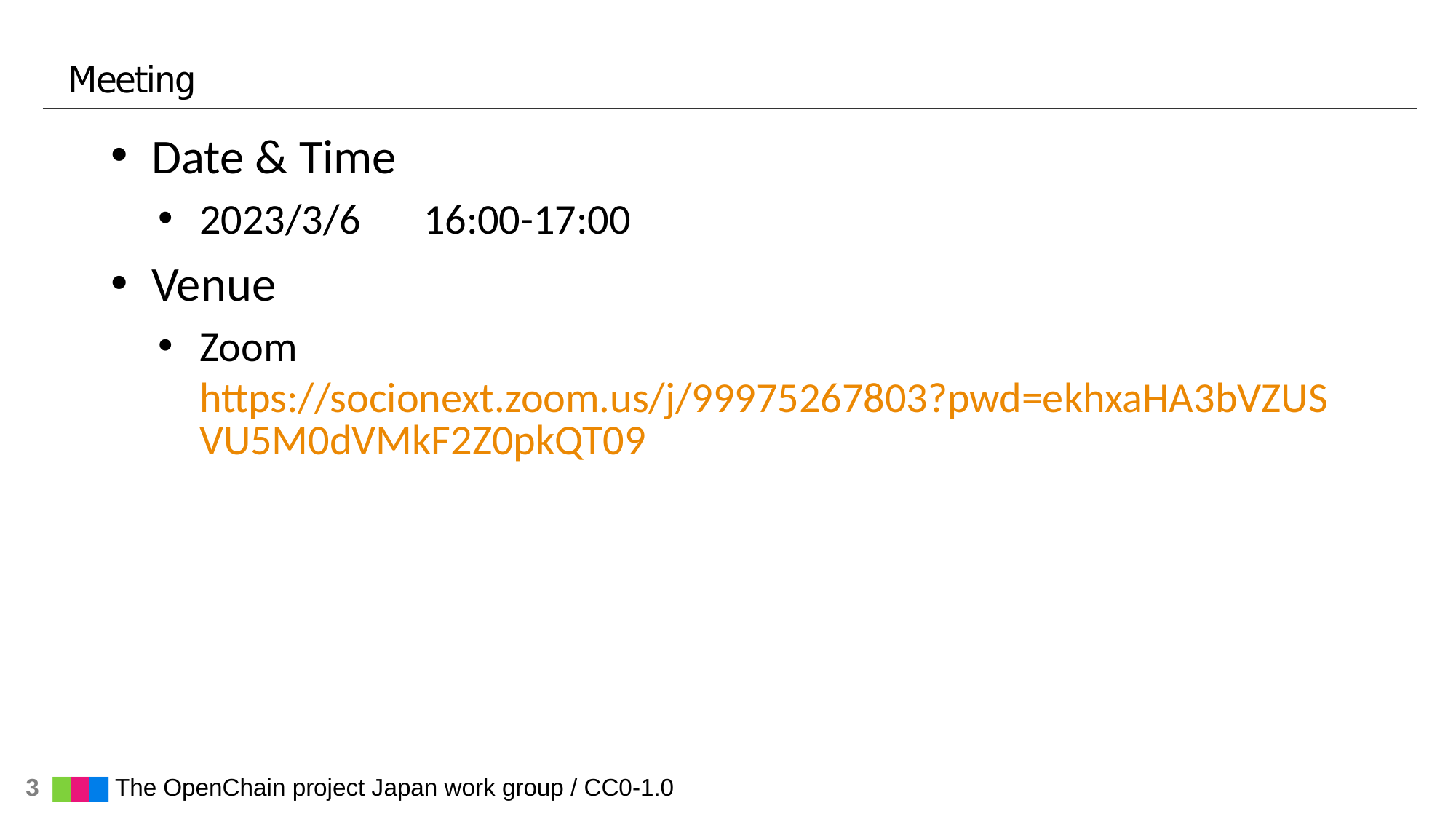

# Meeting
Date & Time
2023/3/6　16:00-17:00
Venue
Zoom
https://socionext.zoom.us/j/99975267803?pwd=ekhxaHA3bVZUSVU5M0dVMkF2Z0pkQT09